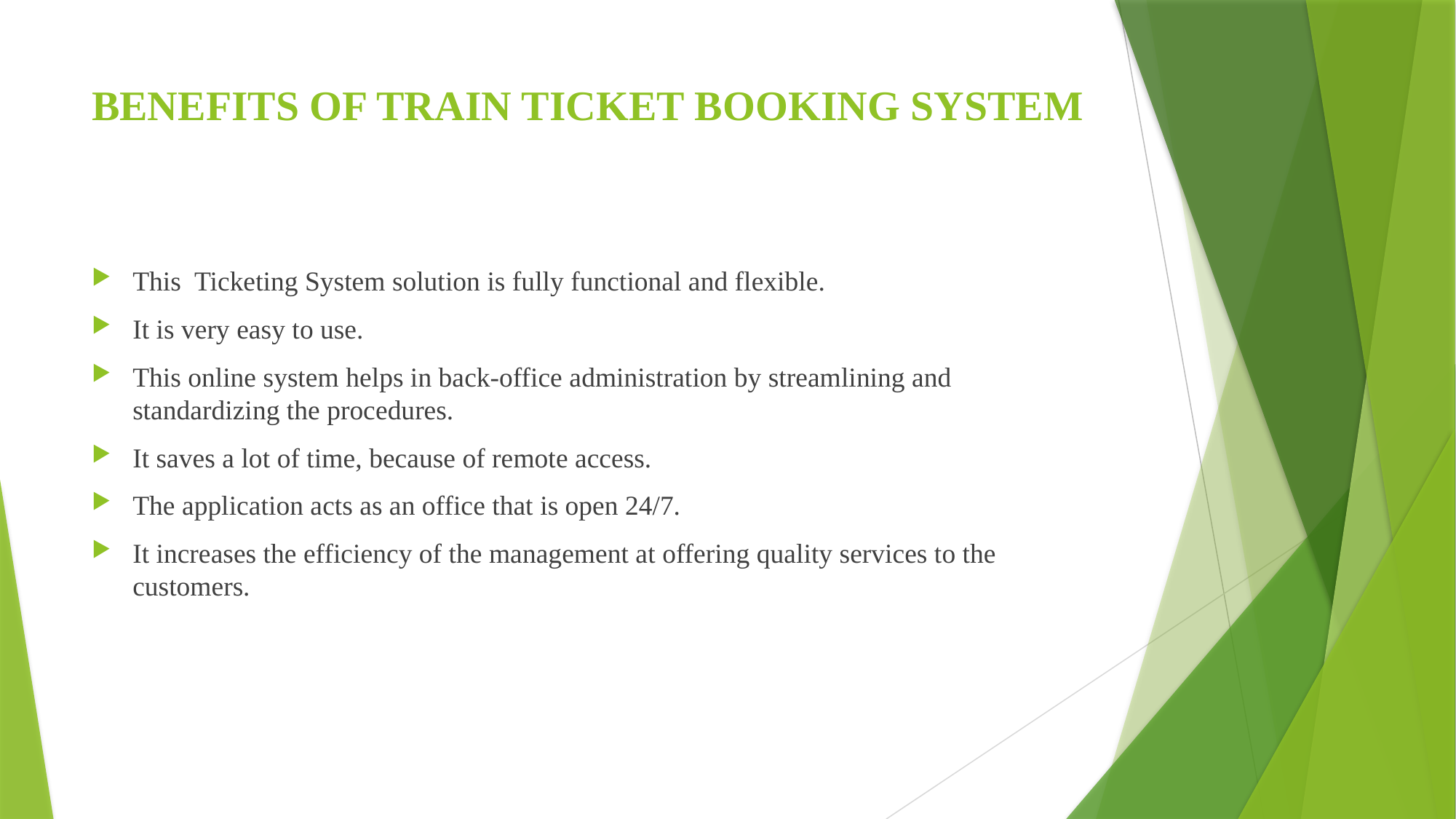

# BENEFITS OF TRAIN TICKET BOOKING SYSTEM
This  Ticketing System solution is fully functional and flexible.
It is very easy to use.
This online system helps in back-office administration by streamlining and standardizing the procedures.
It saves a lot of time, because of remote access.
The application acts as an office that is open 24/7.
It increases the efficiency of the management at offering quality services to the customers.